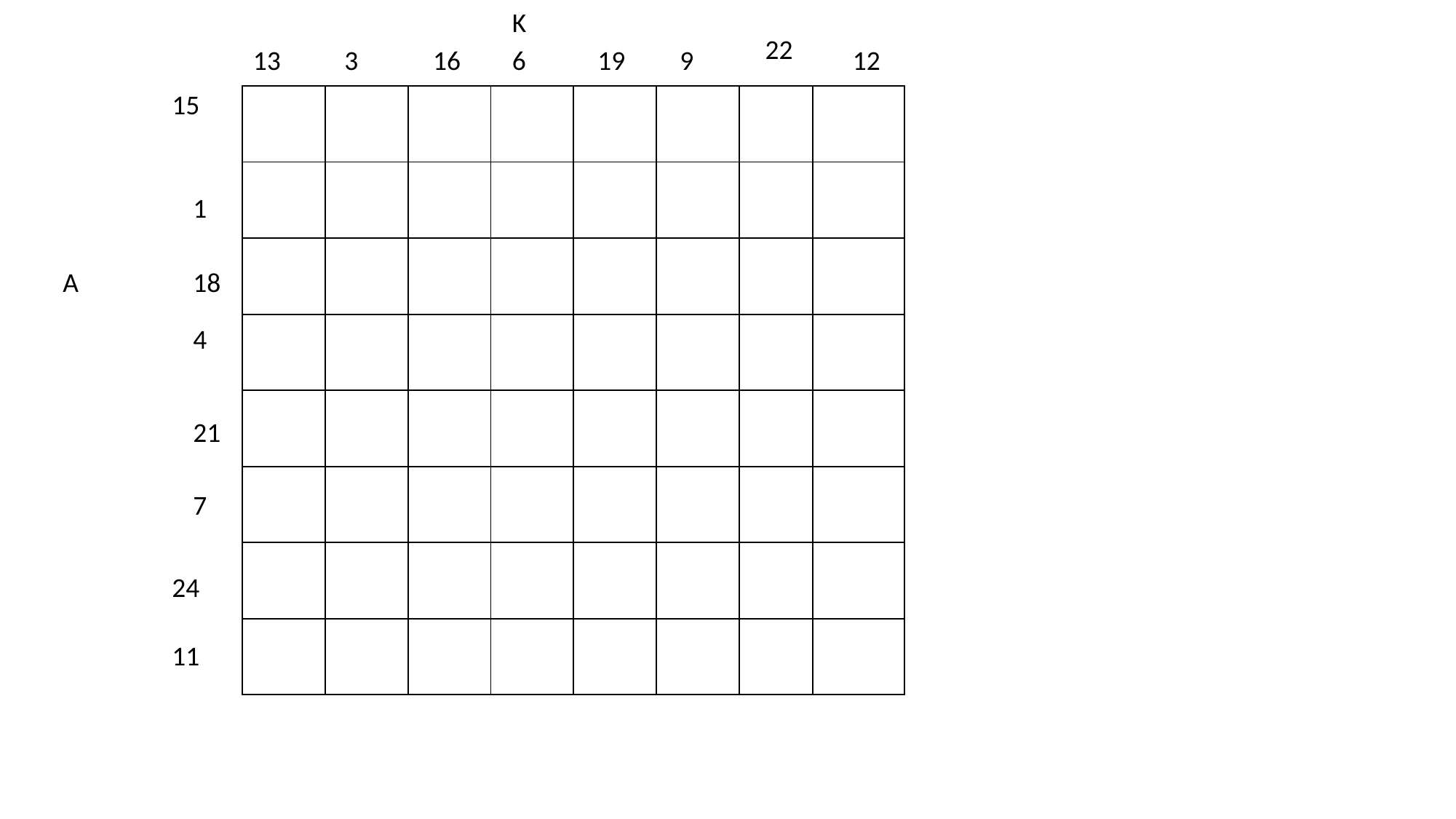

K
22
13
3
16
6
19
9
12
15
|  |  |  |  |  |  |  |  |
| --- | --- | --- | --- | --- | --- | --- | --- |
|  |  |  |  |  |  |  |  |
|  |  |  |  |  |  |  |  |
|  |  |  |  |  |  |  |  |
|  |  |  |  |  |  |  |  |
|  |  |  |  |  |  |  |  |
|  |  |  |  |  |  |  |  |
|  |  |  |  |  |  |  |  |
1
A
18
4
21
7
24
11